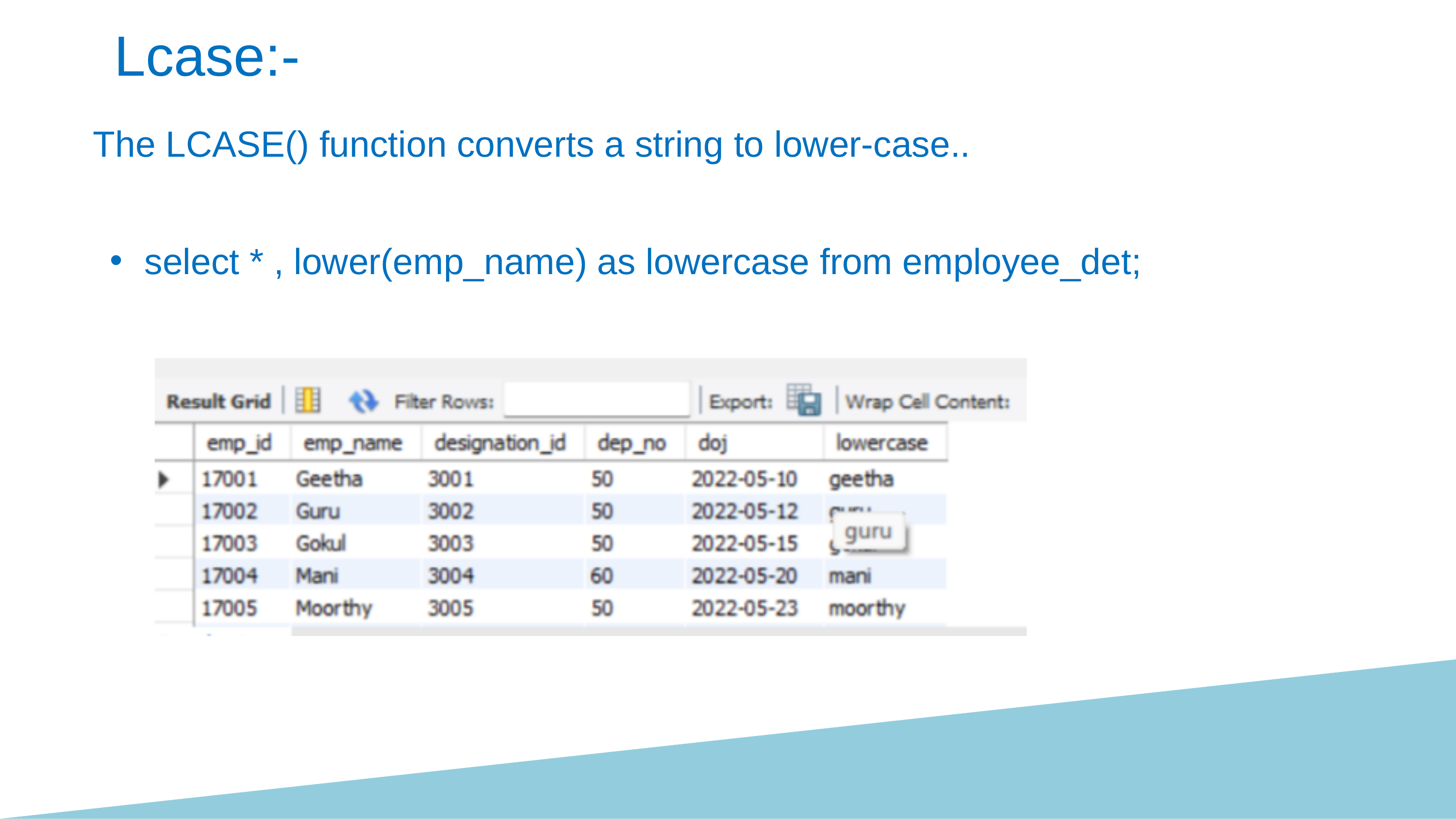

Lcase:-
The LCASE() function converts a string to lower-case..
select * , lower(emp_name) as lowercase from employee_det;